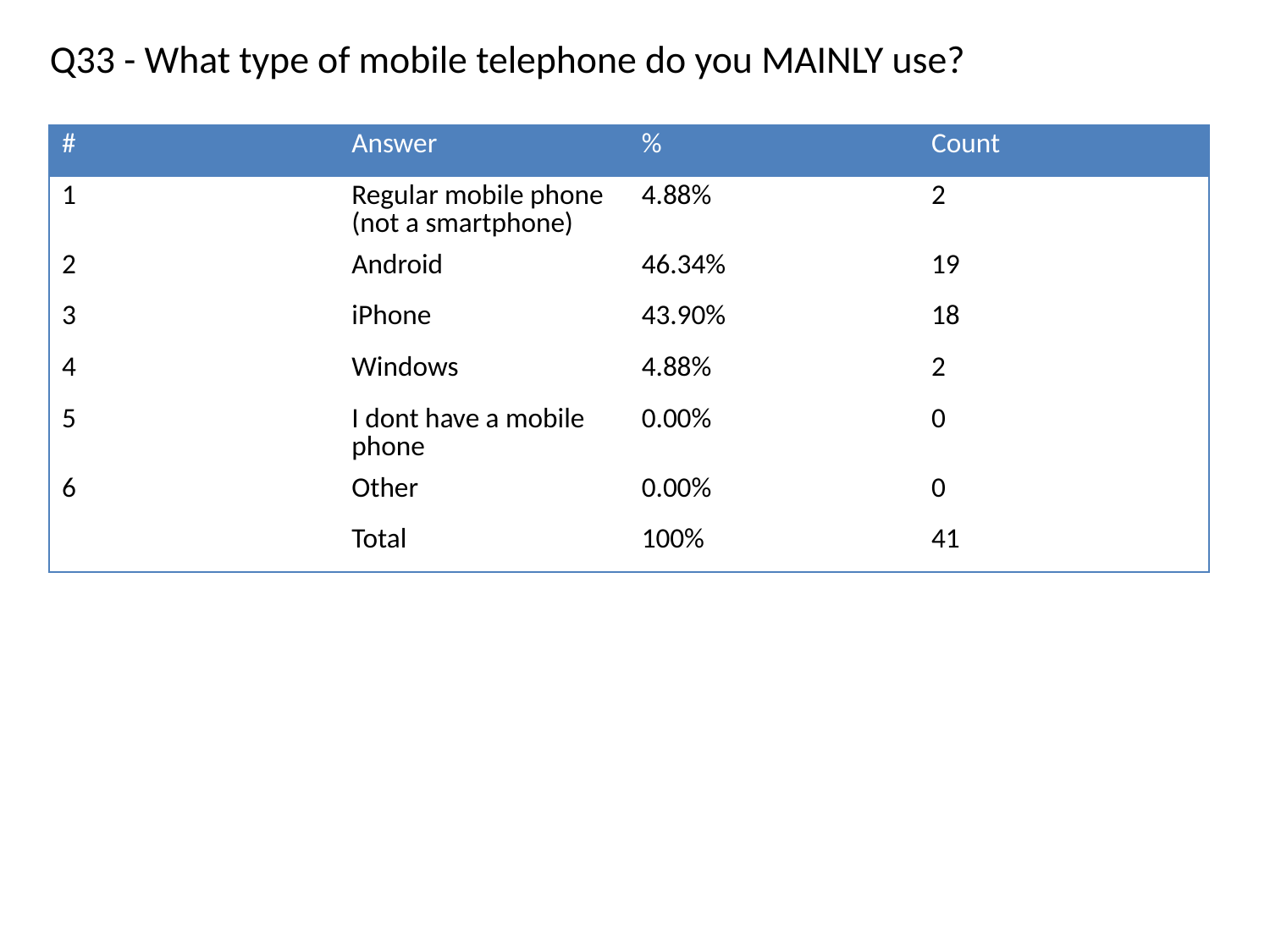

Q33 - What type of mobile telephone do you MAINLY use?
| # | Answer | % | Count |
| --- | --- | --- | --- |
| 1 | Regular mobile phone (not a smartphone) | 4.88% | 2 |
| 2 | Android | 46.34% | 19 |
| 3 | iPhone | 43.90% | 18 |
| 4 | Windows | 4.88% | 2 |
| 5 | I dont have a mobile phone | 0.00% | 0 |
| 6 | Other | 0.00% | 0 |
|  | Total | 100% | 41 |